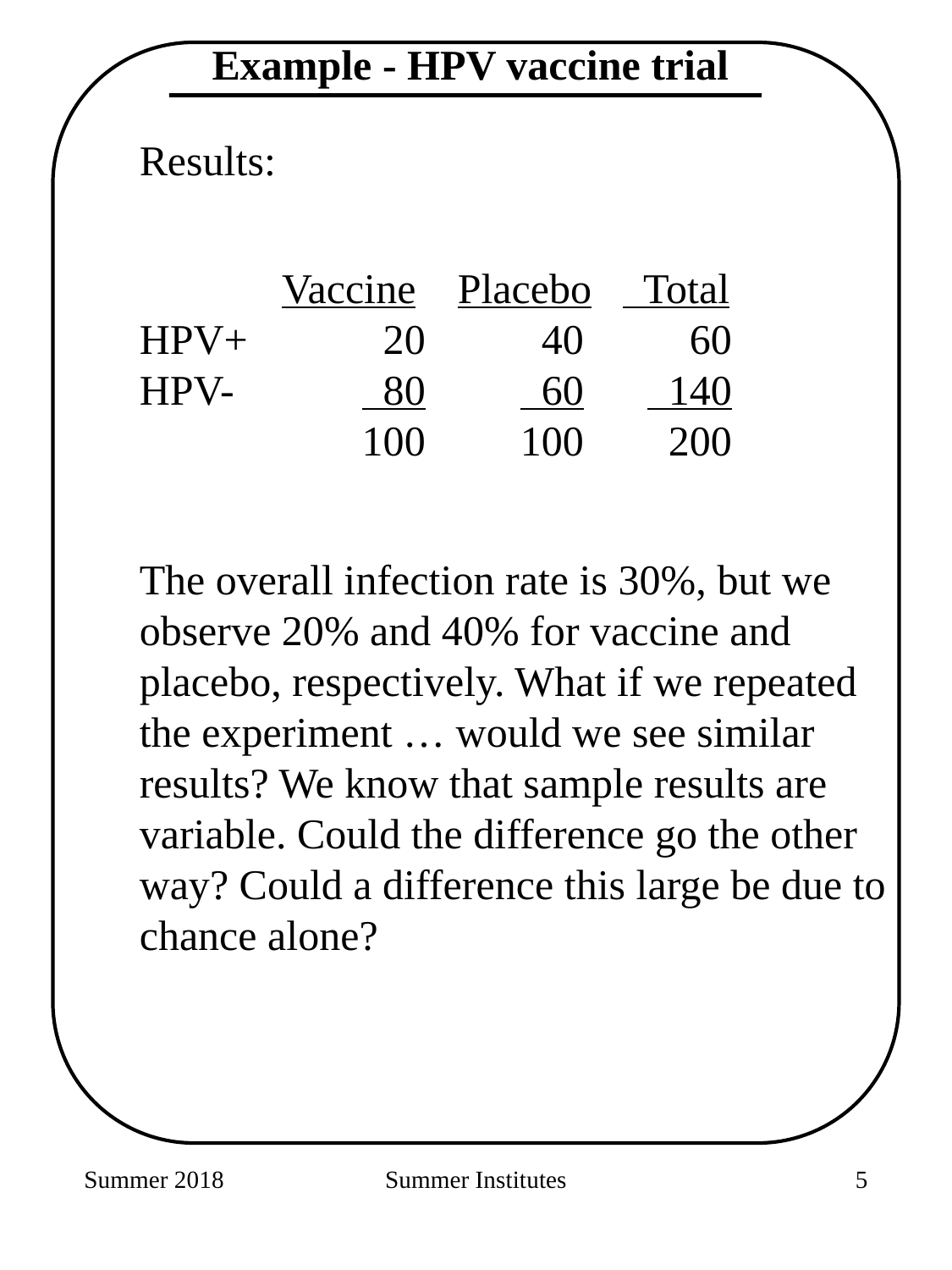

Example - HPV vaccine trial

Results:

	Vaccine	Placebo	  Total
HPV+		  20		  40		    60
HPV-		  80		  60		  140
		100		100		  200

The overall infection rate is 30%, but we observe 20% and 40% for vaccine and placebo, respectively. What if we repeated the experiment … would we see similar results? We know that sample results are variable. Could the difference go the other way? Could a difference this large be due to chance alone?

Summer 2018
Summer Institutes
5